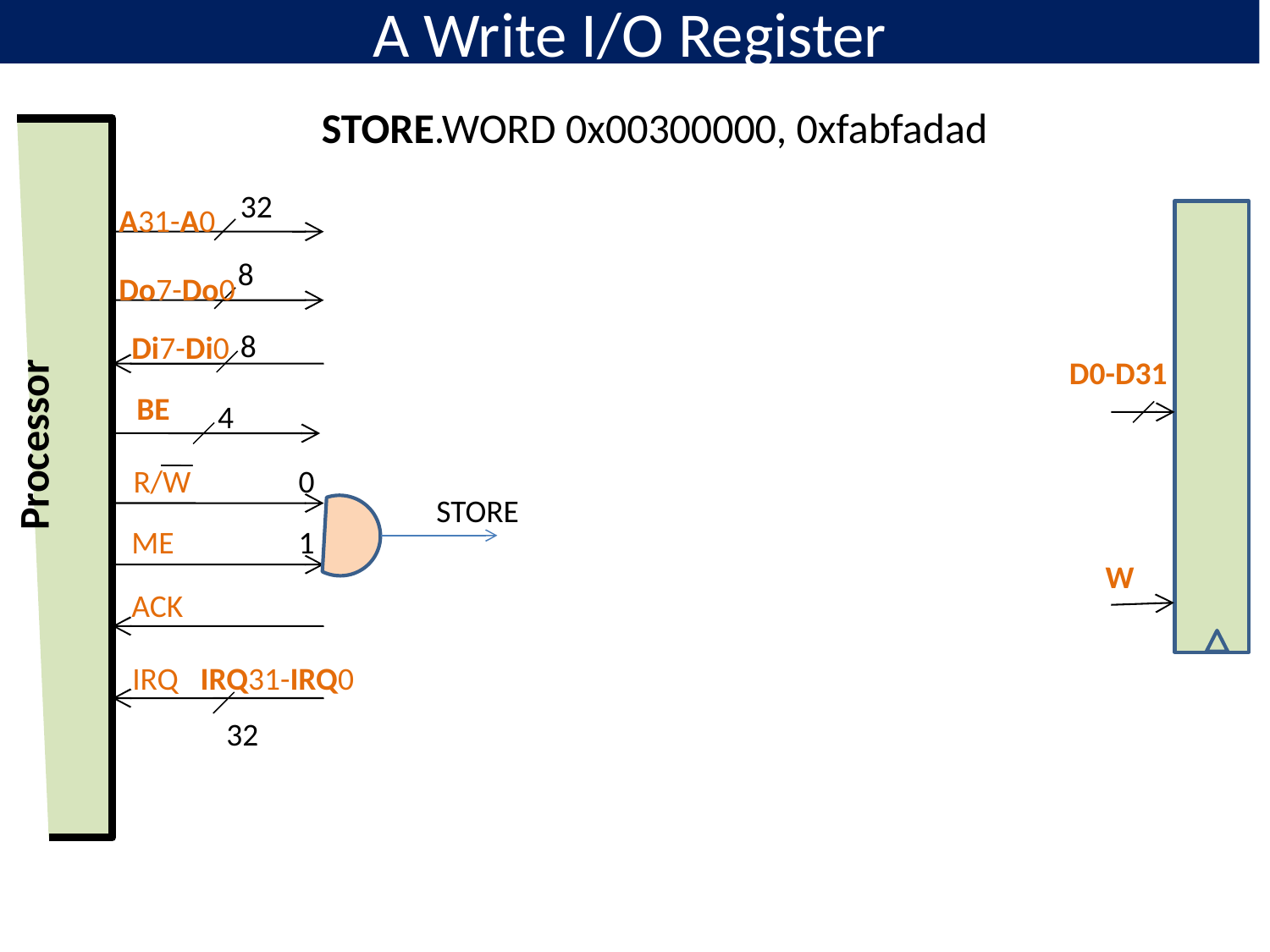

# A Write I/O Register
STORE.WORD 0x00300000, 0xfabfadad

32
A31-A0

8
Do7-Do0

8
Di7-Di0
D0-D31

BE
4

Processor

R/W
0
1

STORE

ME
W

ACK

IRQ   IRQ31-IRQ0

32